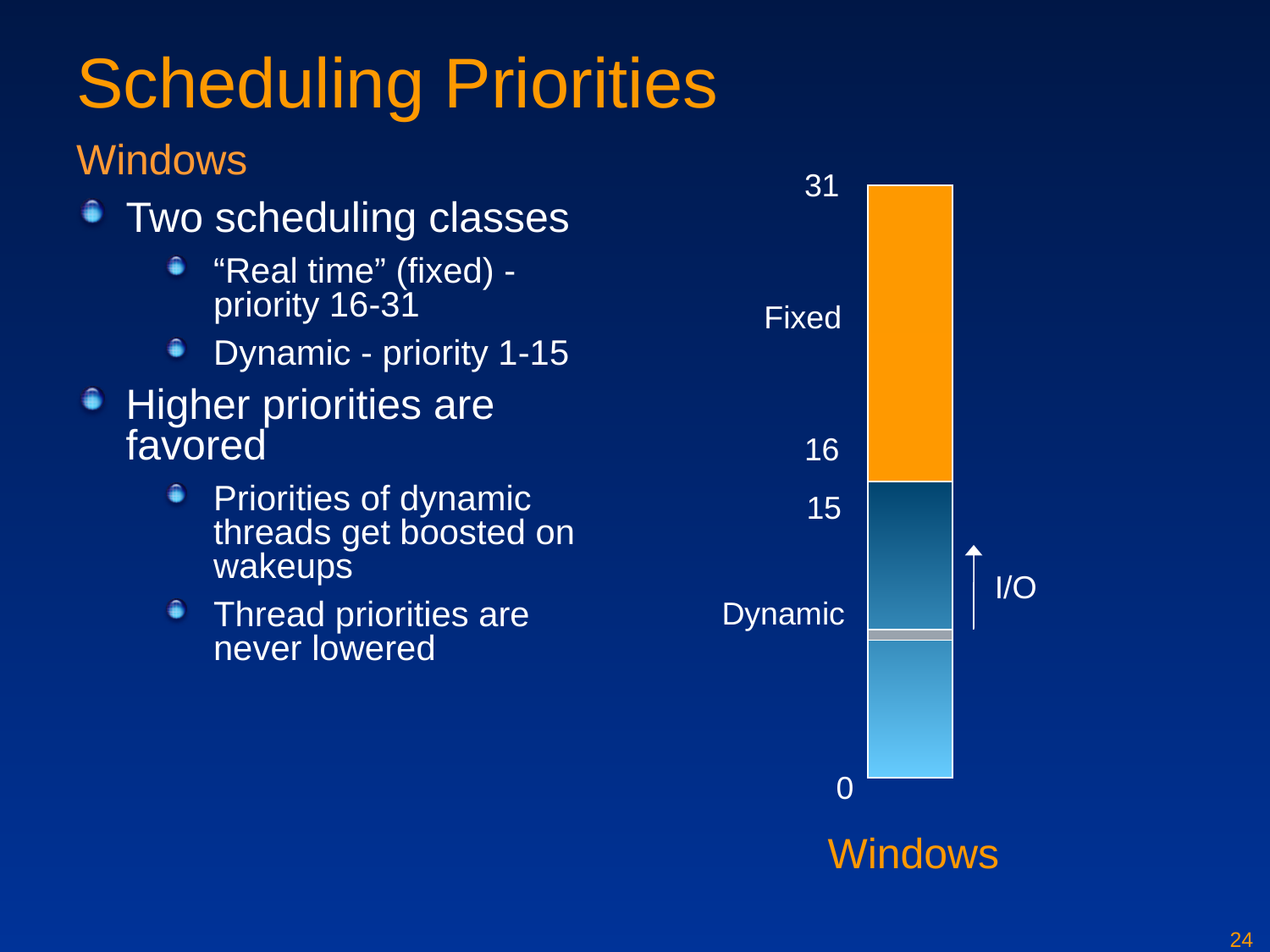

# Scheduling Priorities
Windows
Two scheduling classes
“Real time” (fixed) - priority 16-31
Dynamic - priority 1-15
Higher priorities are favored
Priorities of dynamic threads get boosted on wakeups
Thread priorities are never lowered
31

Fixed
16
15

I/O
Dynamic

0
Windows
24